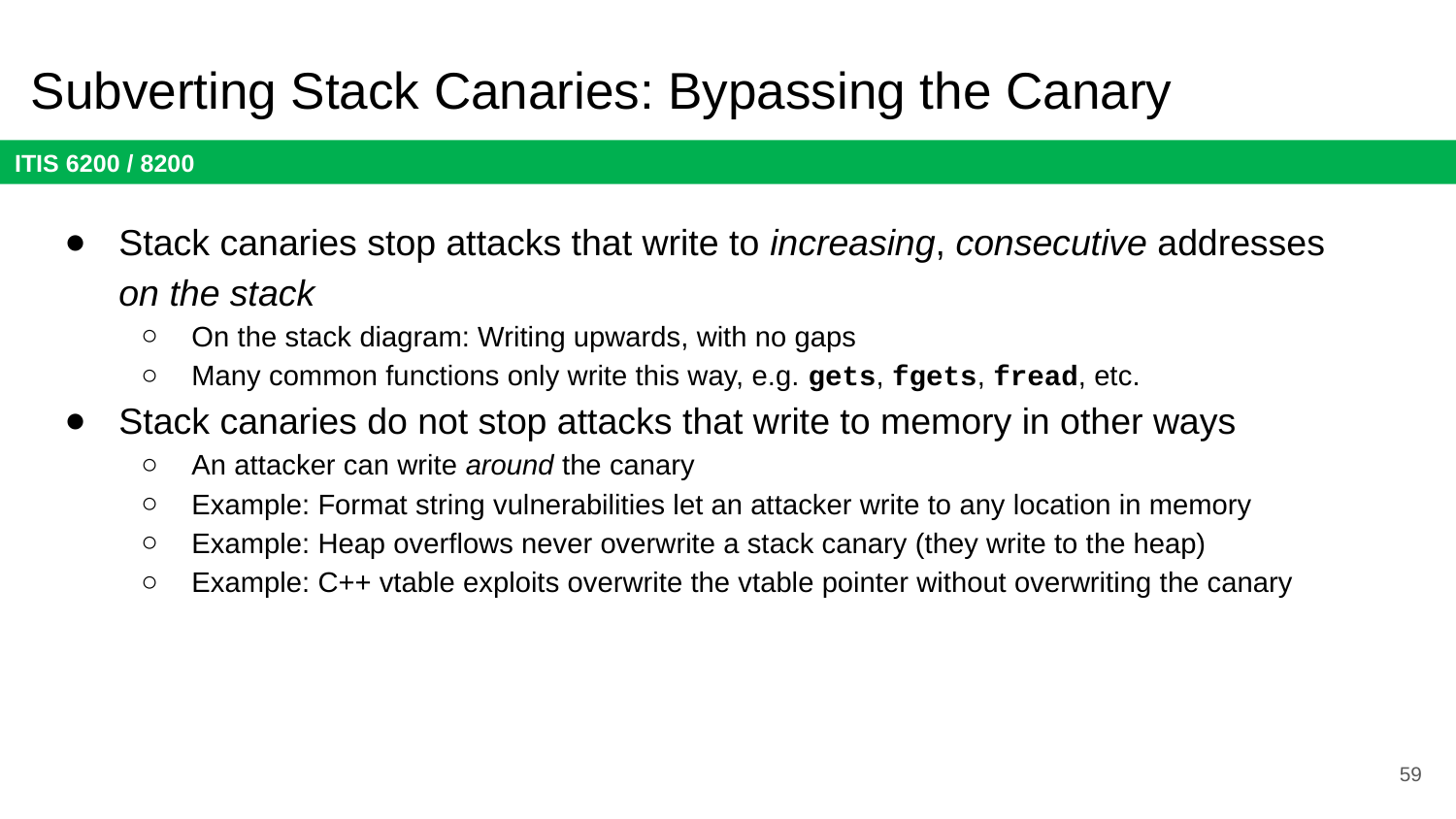

# Subverting Stack Canaries: Bypassing the Canary
Stack canaries stop attacks that write to increasing, consecutive addresses on the stack
On the stack diagram: Writing upwards, with no gaps
Many common functions only write this way, e.g. gets, fgets, fread, etc.
Stack canaries do not stop attacks that write to memory in other ways
An attacker can write around the canary
Example: Format string vulnerabilities let an attacker write to any location in memory
Example: Heap overflows never overwrite a stack canary (they write to the heap)
Example: C++ vtable exploits overwrite the vtable pointer without overwriting the canary
59